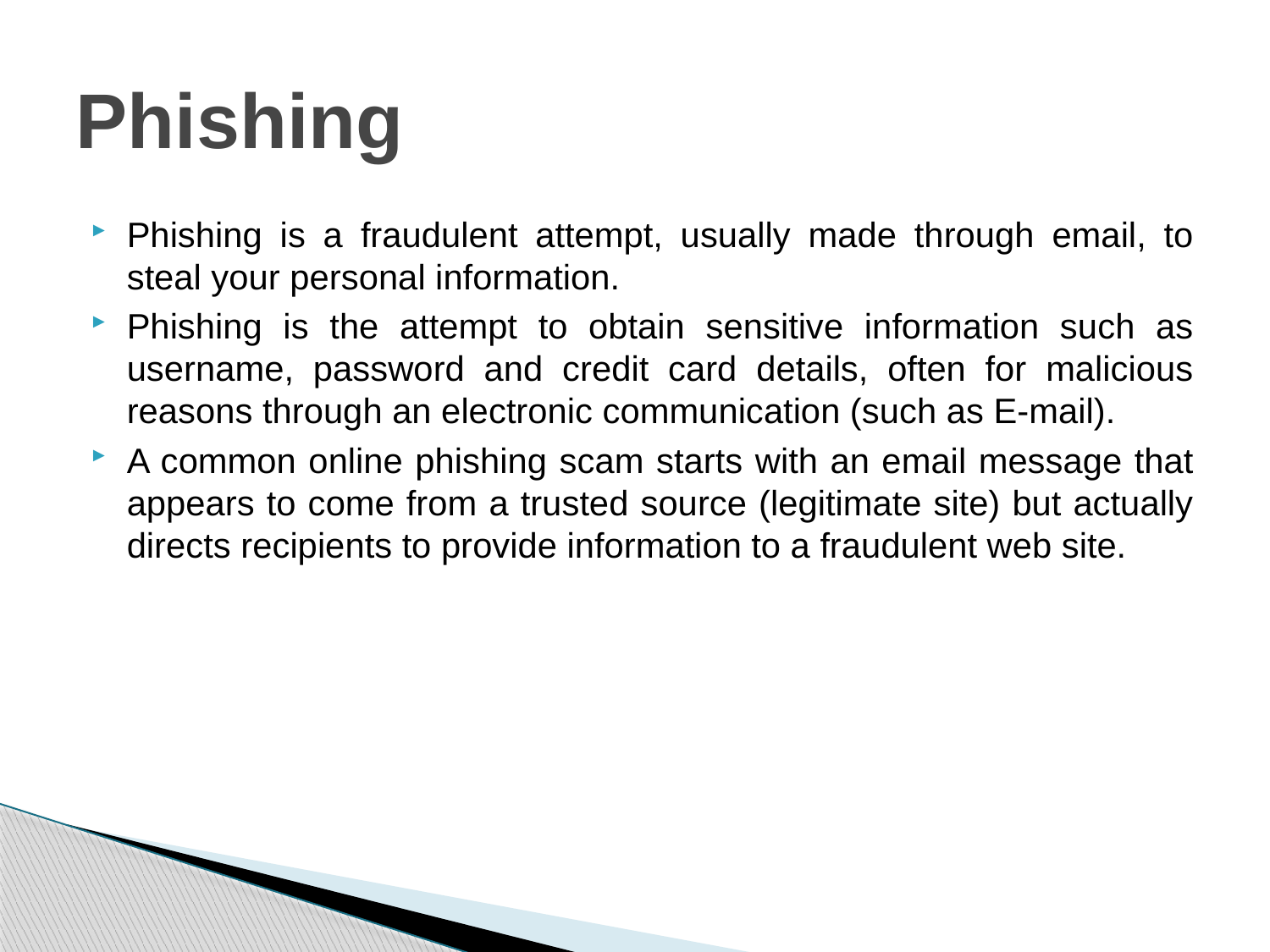

# Phishing
Phishing is a fraudulent attempt, usually made through email, to steal your personal information.
Phishing is the attempt to obtain sensitive information such as username, password and credit card details, often for malicious reasons through an electronic communication (such as E-mail).
A common online phishing scam starts with an email message that appears to come from a trusted source (legitimate site) but actually directs recipients to provide information to a fraudulent web site.